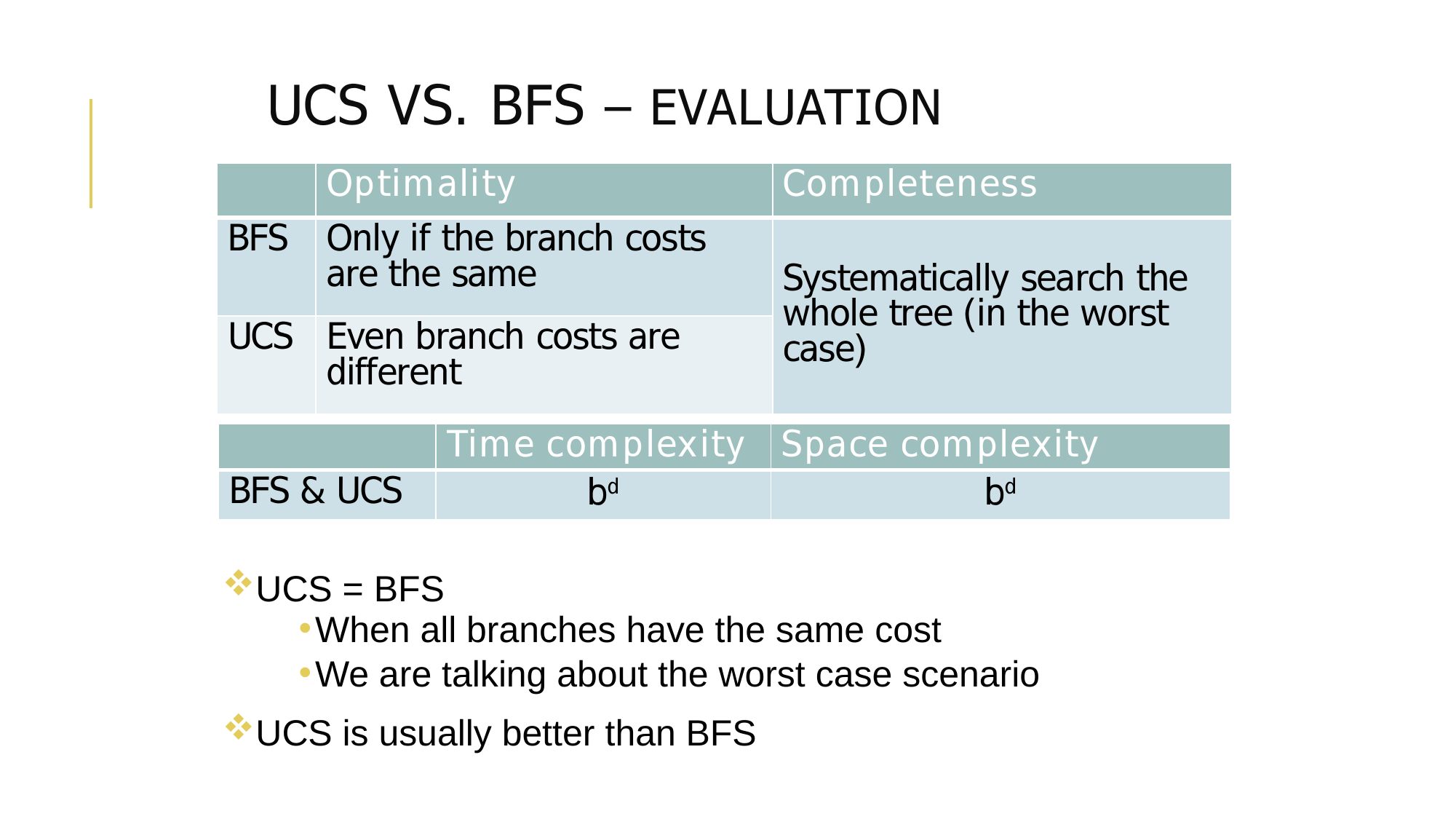

# UCS vs. BFS – evaluation
|  | Optimality | Completeness |
| --- | --- | --- |
| BFS | Only if the branch costs are the same | Systematically search the whole tree (in the worst case) |
| UCS | Even branch costs are different |  |
|  | Time complexity | Space complexity |
| --- | --- | --- |
| BFS & UCS | bd | bd |
UCS = BFS
When all branches have the same cost
We are talking about the worst case scenario
UCS is usually better than BFS